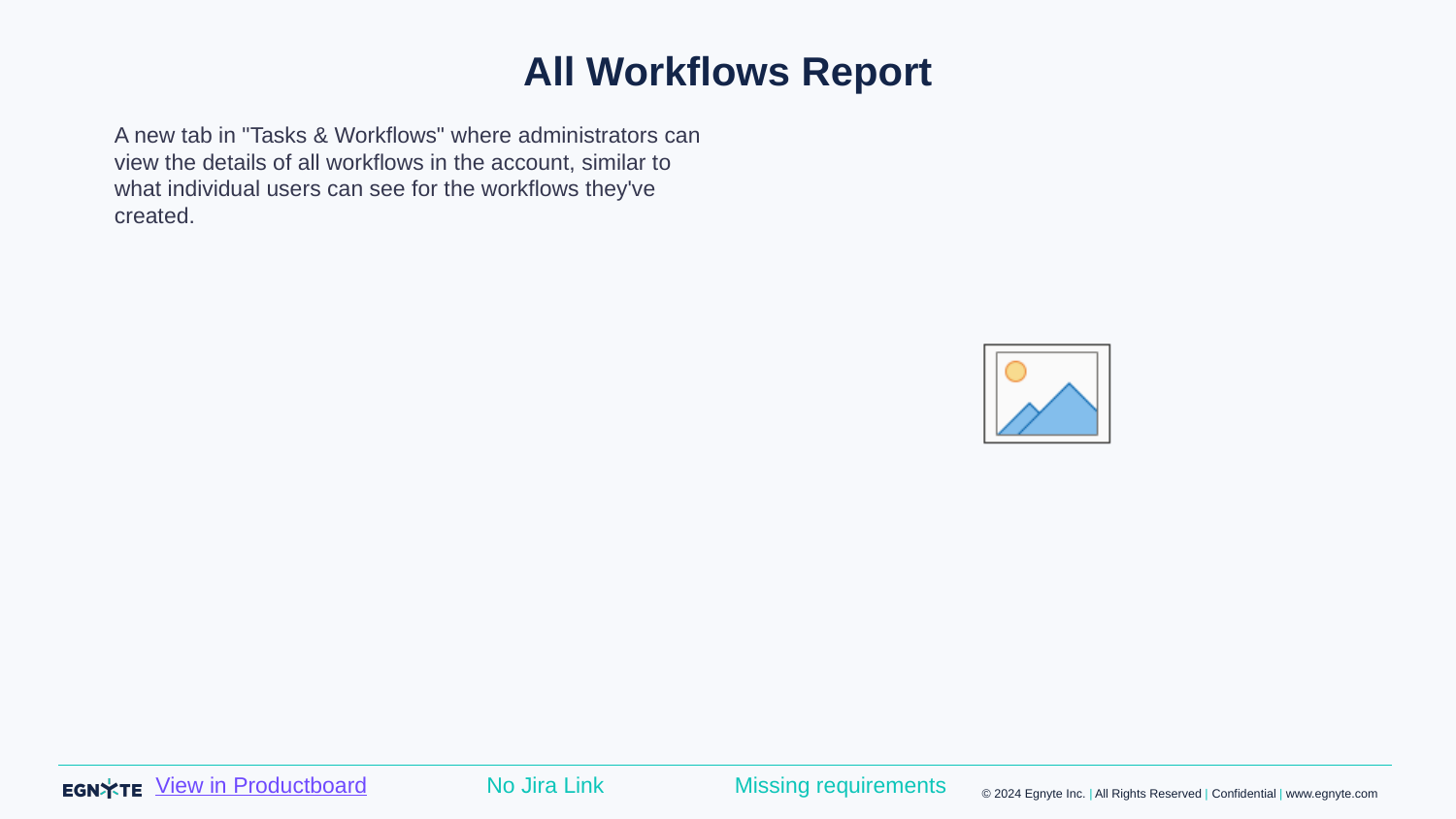

# All Workflows Report
A new tab in "Tasks & Workflows" where administrators can view the details of all workflows in the account, similar to what individual users can see for the workflows they've created.

Missing requirements
No Jira Link
View in Productboard